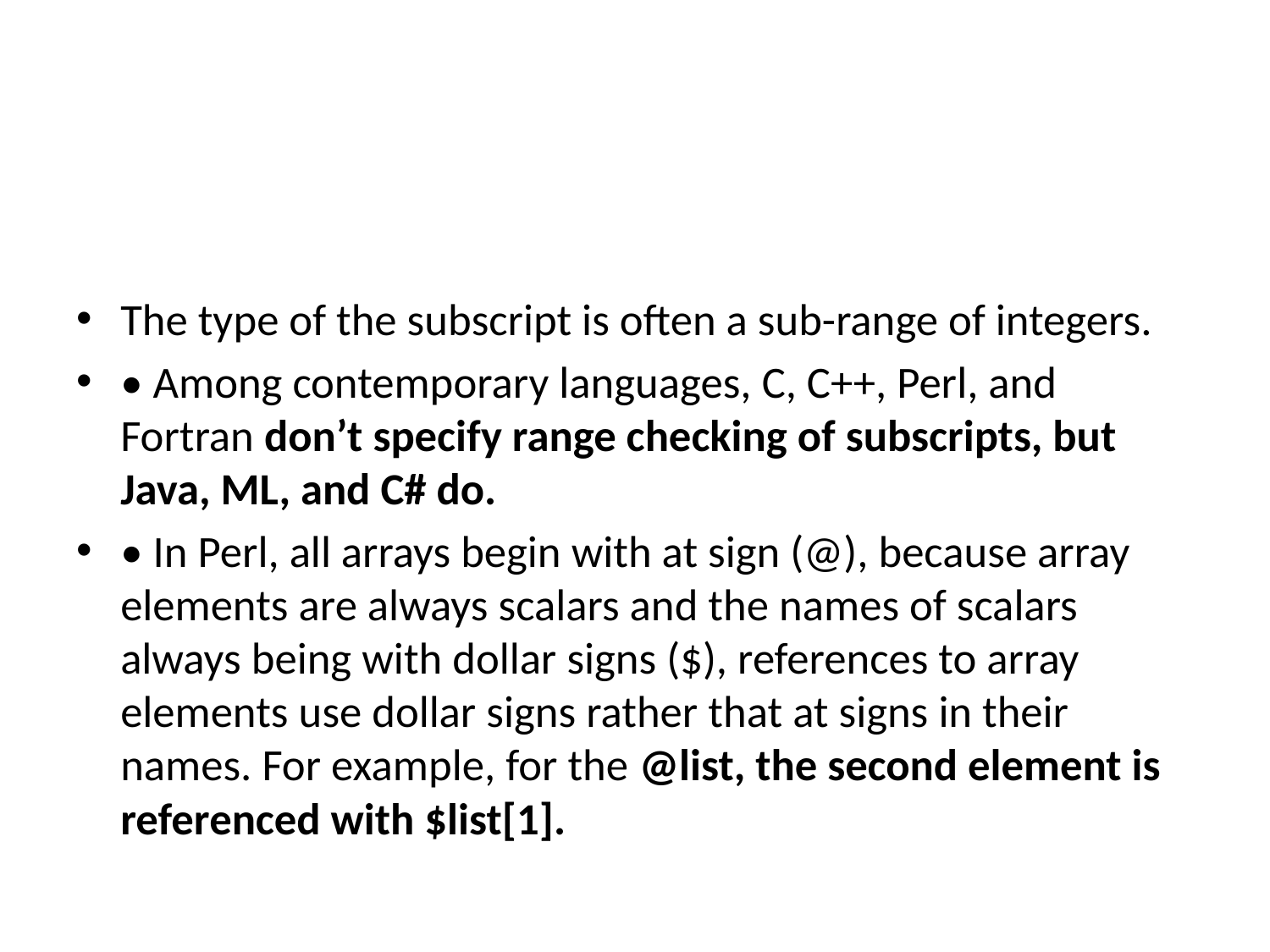

#

The type of the subscript is often a sub-range of integers.
• Among contemporary languages, C, C++, Perl, and Fortran don’t specify range checking of subscripts, but Java, ML, and C# do.
• In Perl, all arrays begin with at sign (@), because array elements are always scalars and the names of scalars always being with dollar signs ($), references to array elements use dollar signs rather that at signs in their names. For example, for the @list, the second element is referenced with $list[1].